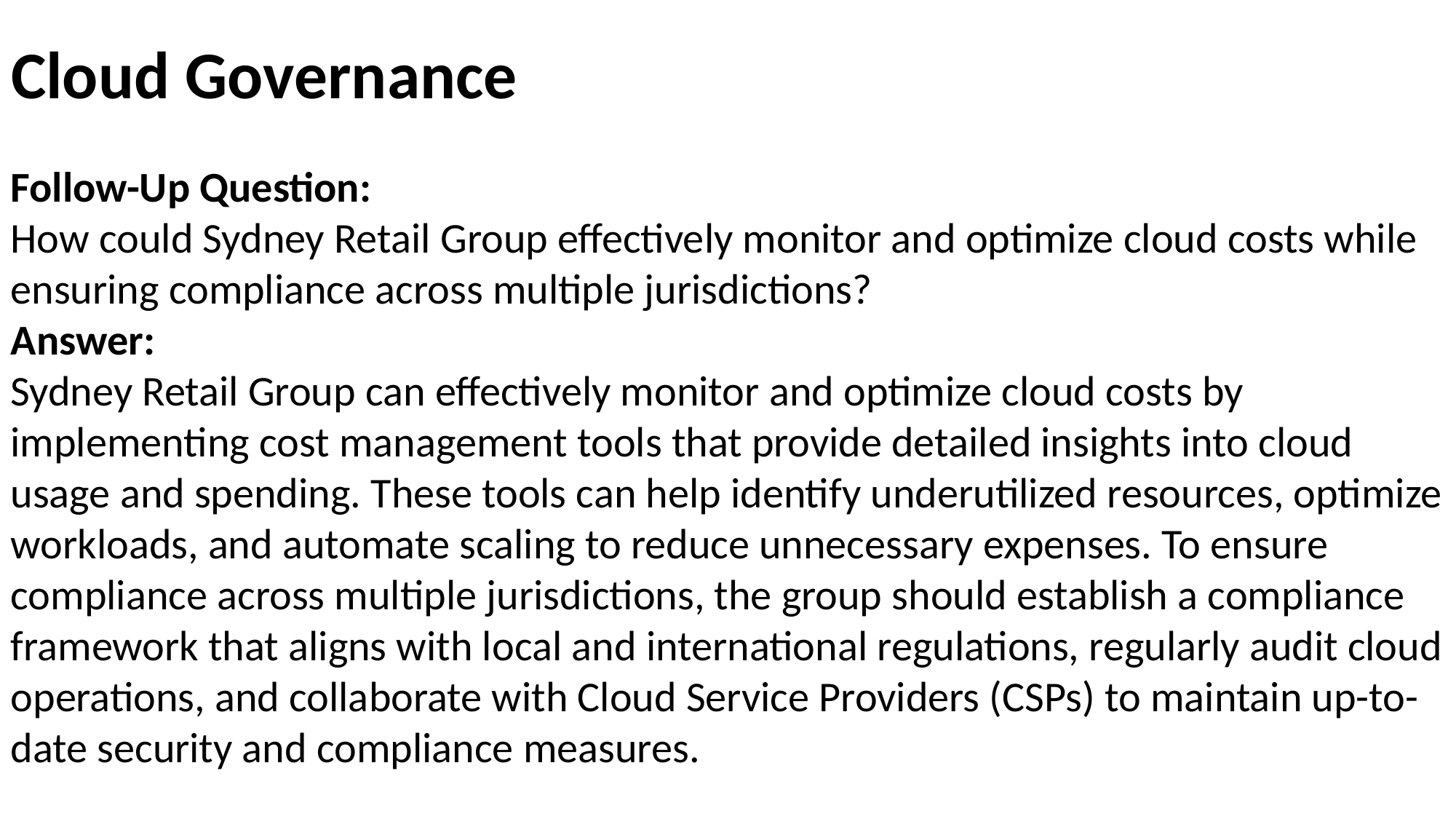

# Cloud Governance
Follow-Up Question:
How could Sydney Retail Group effectively monitor and optimize cloud costs while ensuring compliance across multiple jurisdictions?
Answer:
Sydney Retail Group can effectively monitor and optimize cloud costs by implementing cost management tools that provide detailed insights into cloud usage and spending. These tools can help identify underutilized resources, optimize workloads, and automate scaling to reduce unnecessary expenses. To ensure compliance across multiple jurisdictions, the group should establish a compliance framework that aligns with local and international regulations, regularly audit cloud operations, and collaborate with Cloud Service Providers (CSPs) to maintain up-to-date security and compliance measures.